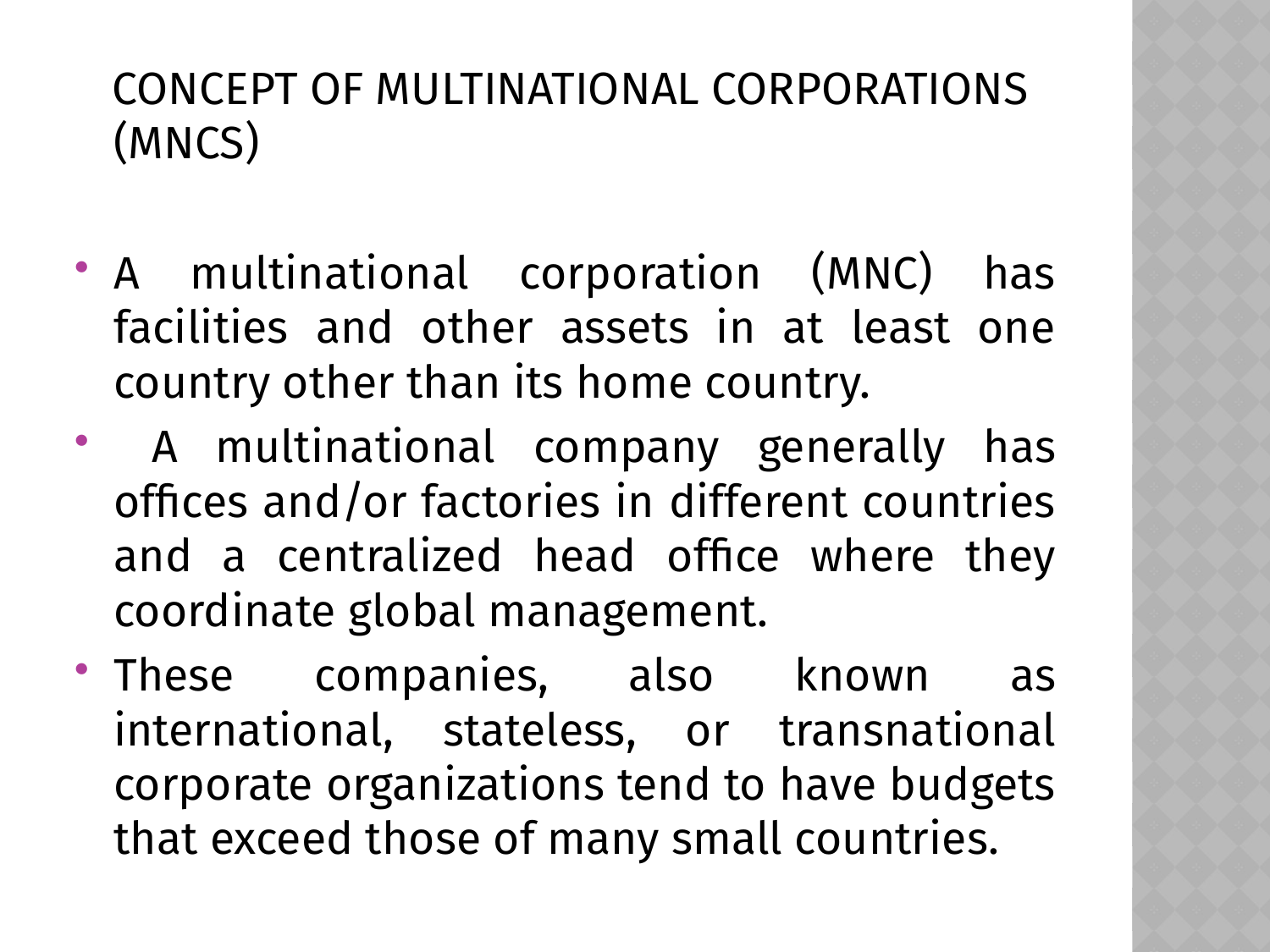

CONCEPT OF MULTINATIONAL CORPORATIONS (MNCS)

A multinational corporation (MNC) has facilities and other assets in at least one country other than its home country.
 A multinational company generally has offices and/or factories in different countries and a centralized head office where they coordinate global management.
These companies, also known as international, stateless, or transnational corporate organizations tend to have budgets that exceed those of many small countries.